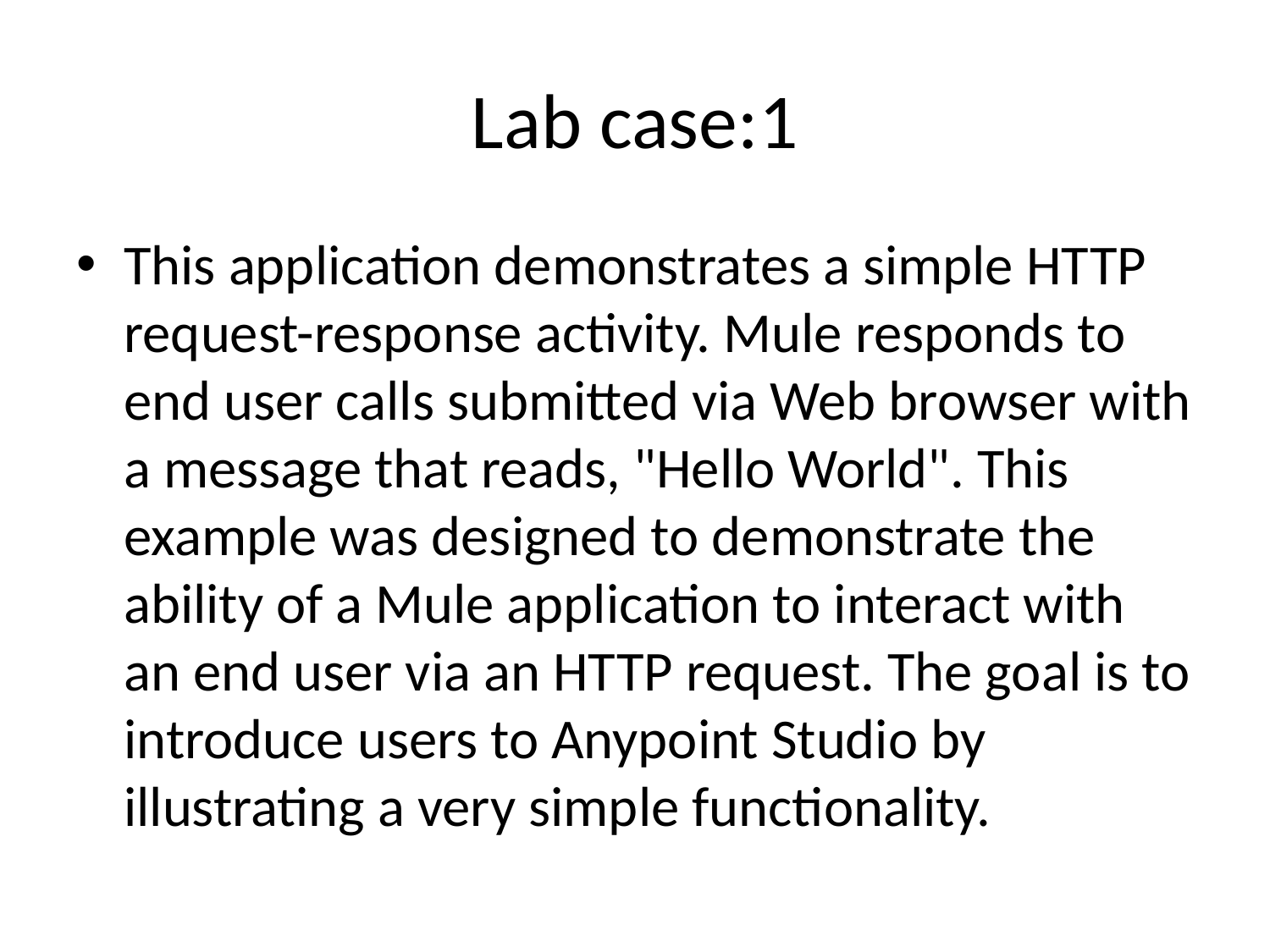

# Lab case:1
This application demonstrates a simple HTTP request-response activity. Mule responds to end user calls submitted via Web browser with a message that reads, "Hello World". This example was designed to demonstrate the ability of a Mule application to interact with an end user via an HTTP request. The goal is to introduce users to Anypoint Studio by illustrating a very simple functionality.